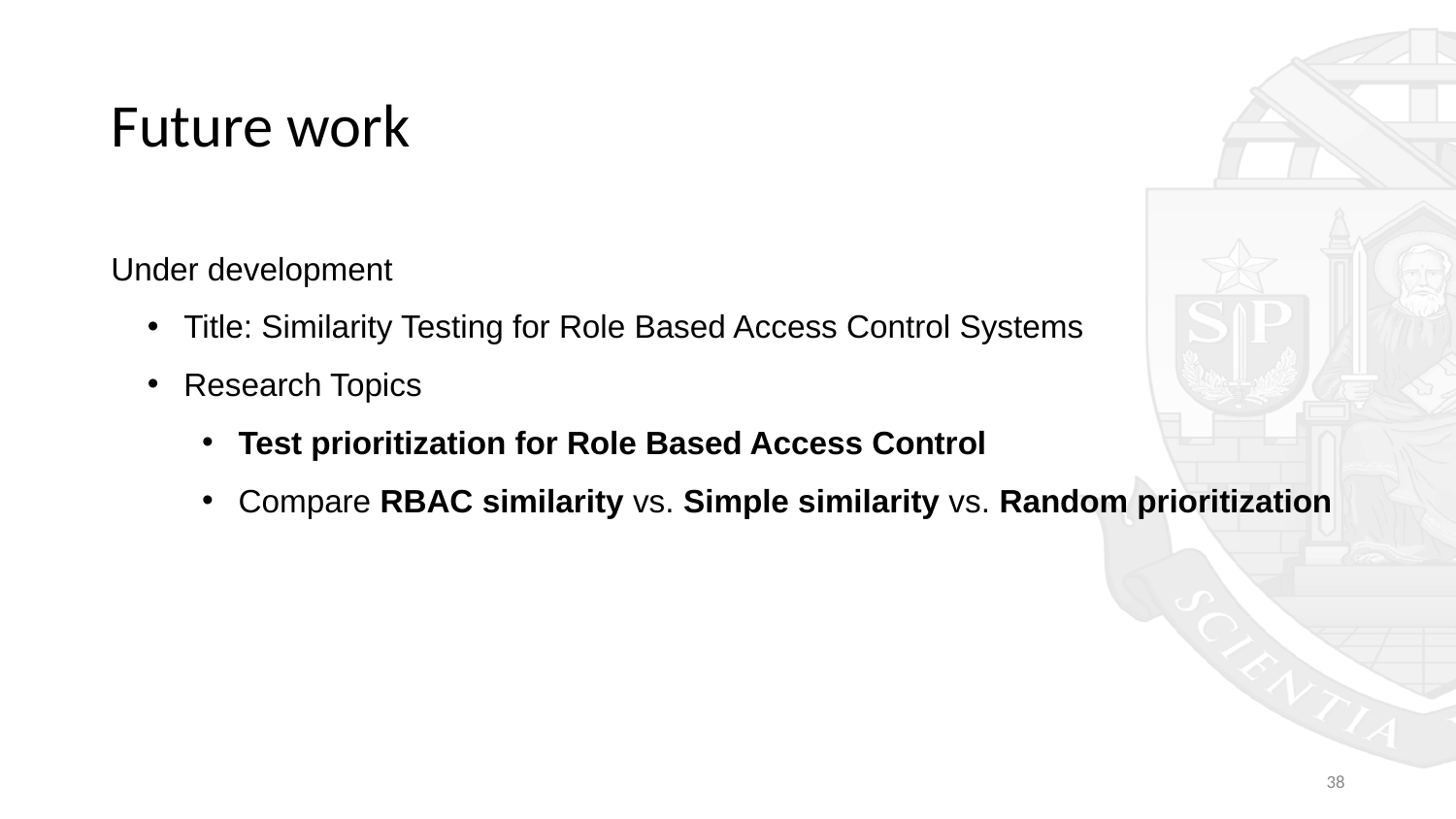

# Future work
Under development
Title: Similarity Testing for Role Based Access Control Systems
Research Topics
Test prioritization for Role Based Access Control
Compare RBAC similarity vs. Simple similarity vs. Random prioritization
38